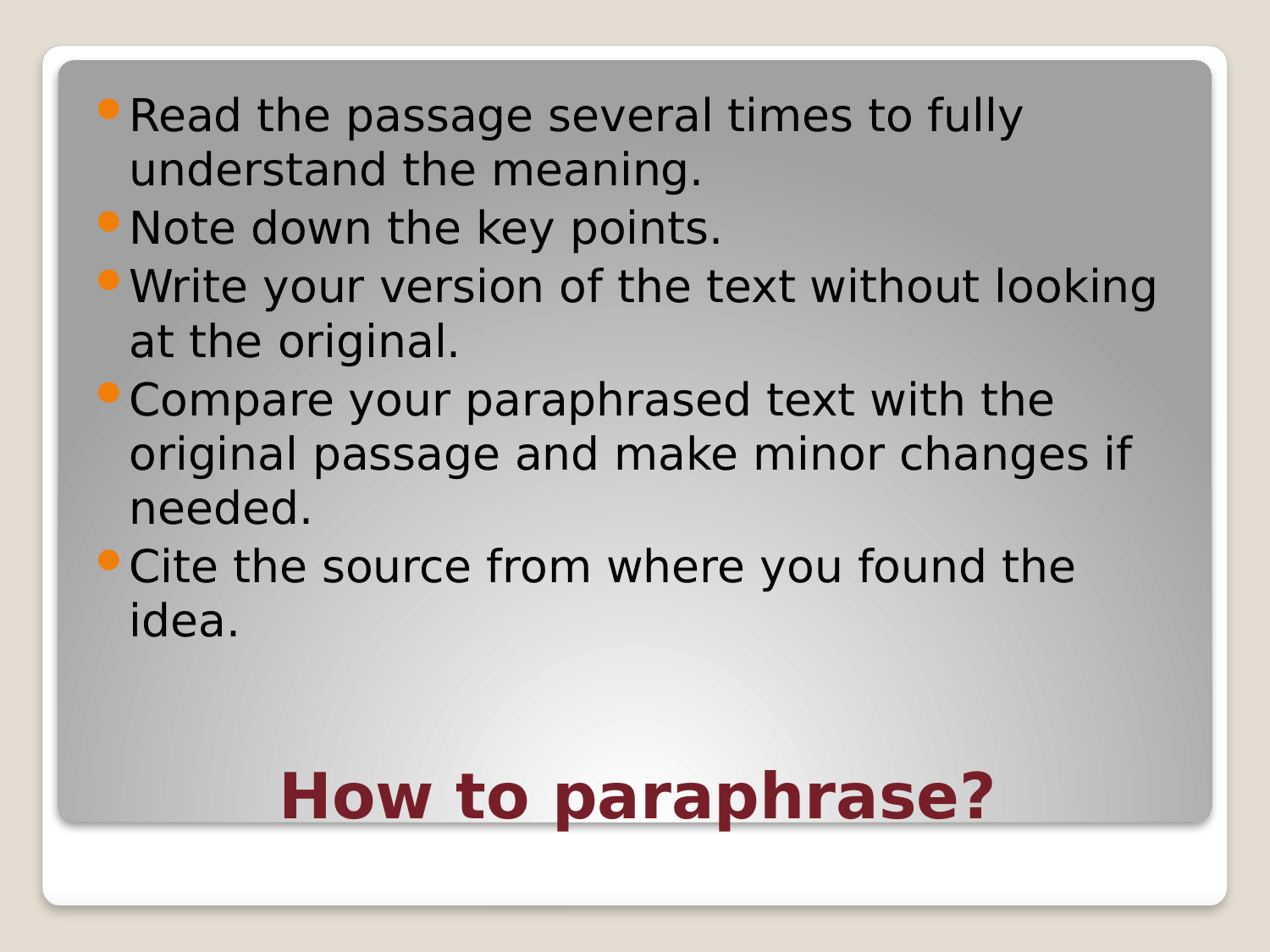

Read the passage several times to fully understand the meaning.
Note down the key points.
Write your version of the text without looking at the original.
Compare your paraphrased text with the original passage and make minor changes if needed.
Cite the source from where you found the idea.

# How to paraphrase?